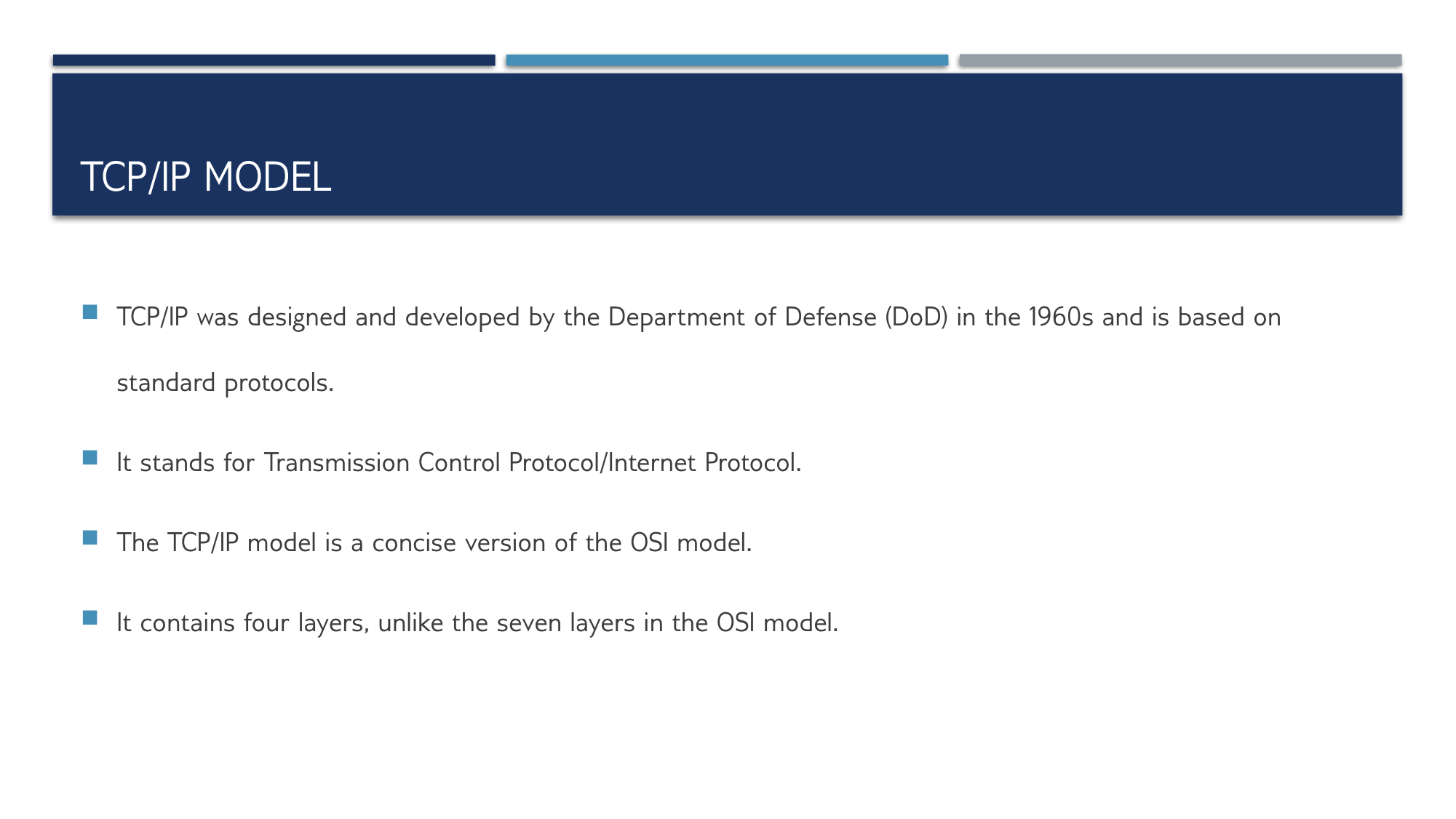

# TCP/IP Model
TCP/IP was designed and developed by the Department of Defense (DoD) in the 1960s and is based on standard protocols.
It stands for Transmission Control Protocol/Internet Protocol.
The TCP/IP model is a concise version of the OSI model.
It contains four layers, unlike the seven layers in the OSI model.